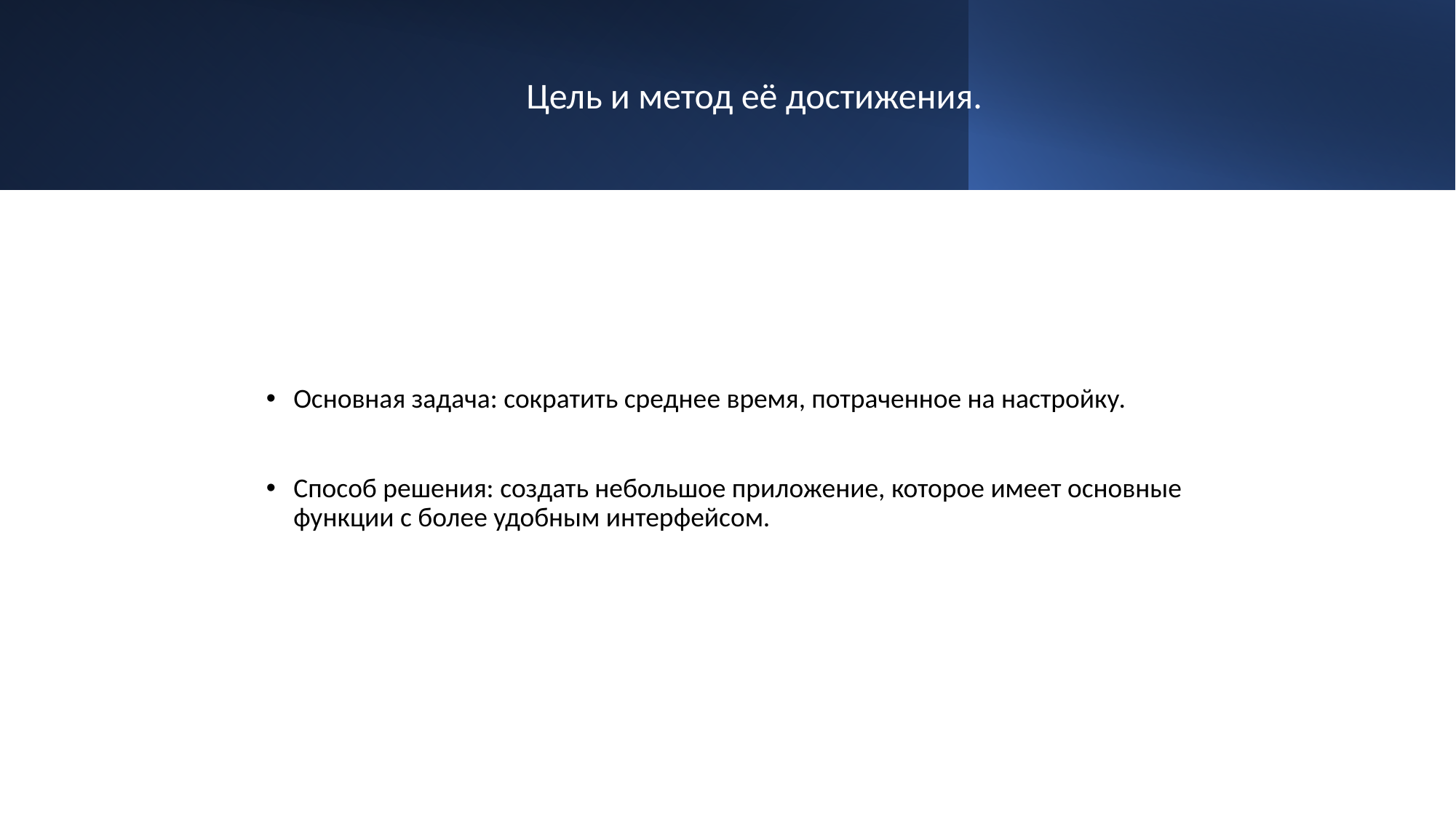

# Цель и метод её достижения.
Основная задача: сократить среднее время, потраченное на настройку.

Способ решения: создать небольшое приложение, которое имеет основные функции с более удобным интерфейсом.